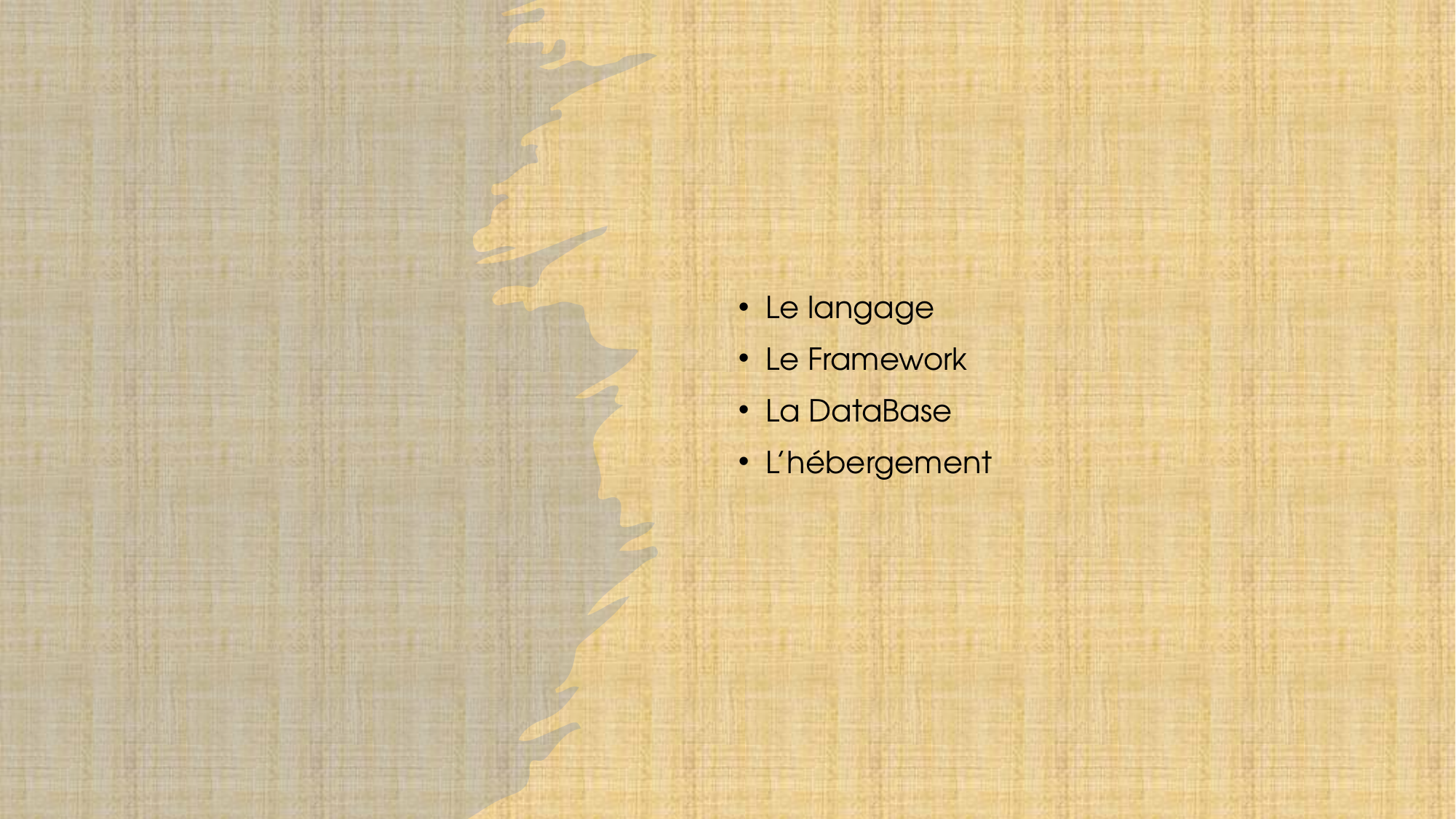

#
Le langage
Le Framework
La DataBase
L’hébergement